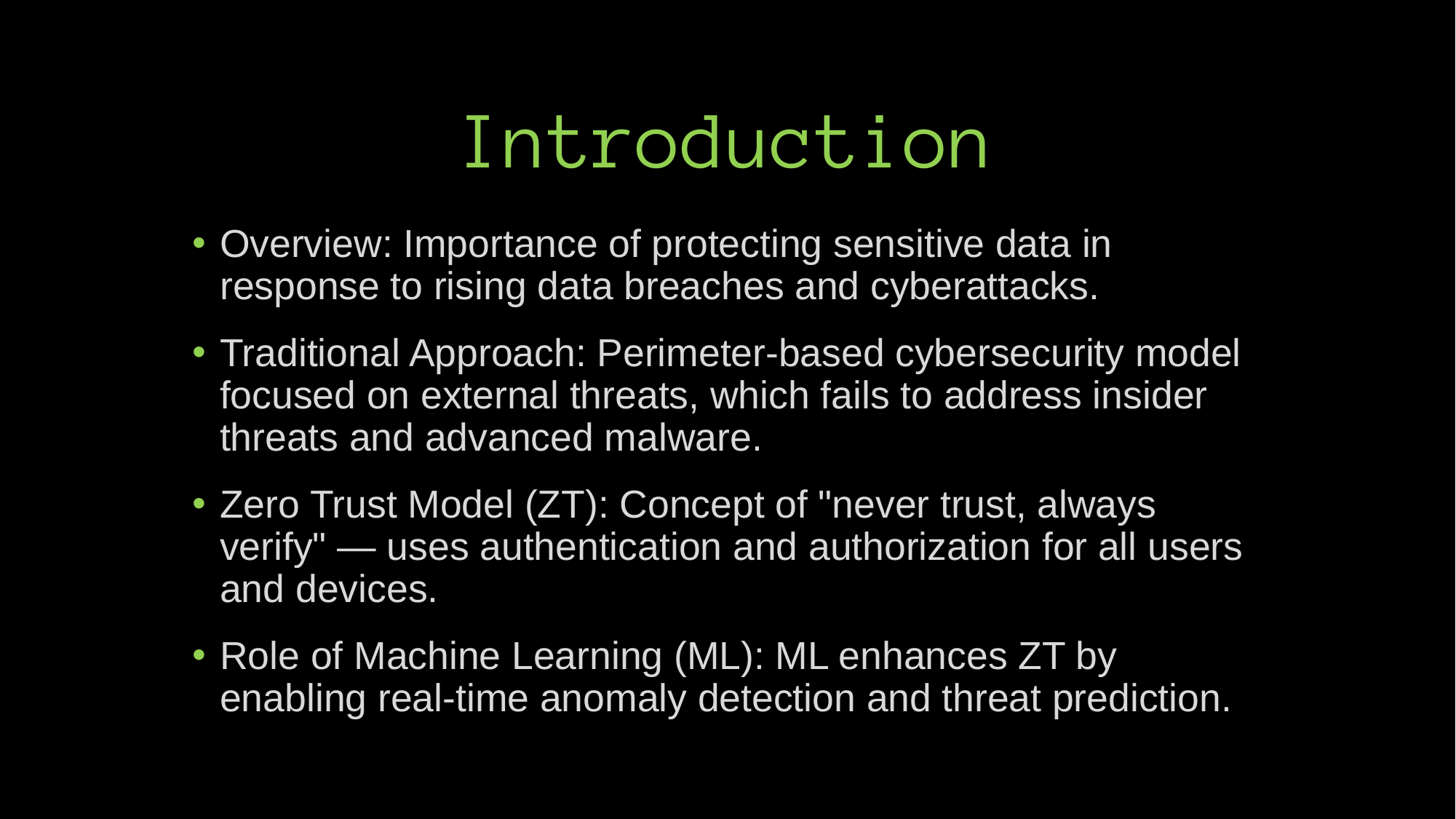

# Introduction
Overview: Importance of protecting sensitive data in response to rising data breaches and cyberattacks.
Traditional Approach: Perimeter-based cybersecurity model focused on external threats, which fails to address insider threats and advanced malware.
Zero Trust Model (ZT): Concept of "never trust, always verify" — uses authentication and authorization for all users and devices.
Role of Machine Learning (ML): ML enhances ZT by enabling real-time anomaly detection and threat prediction.